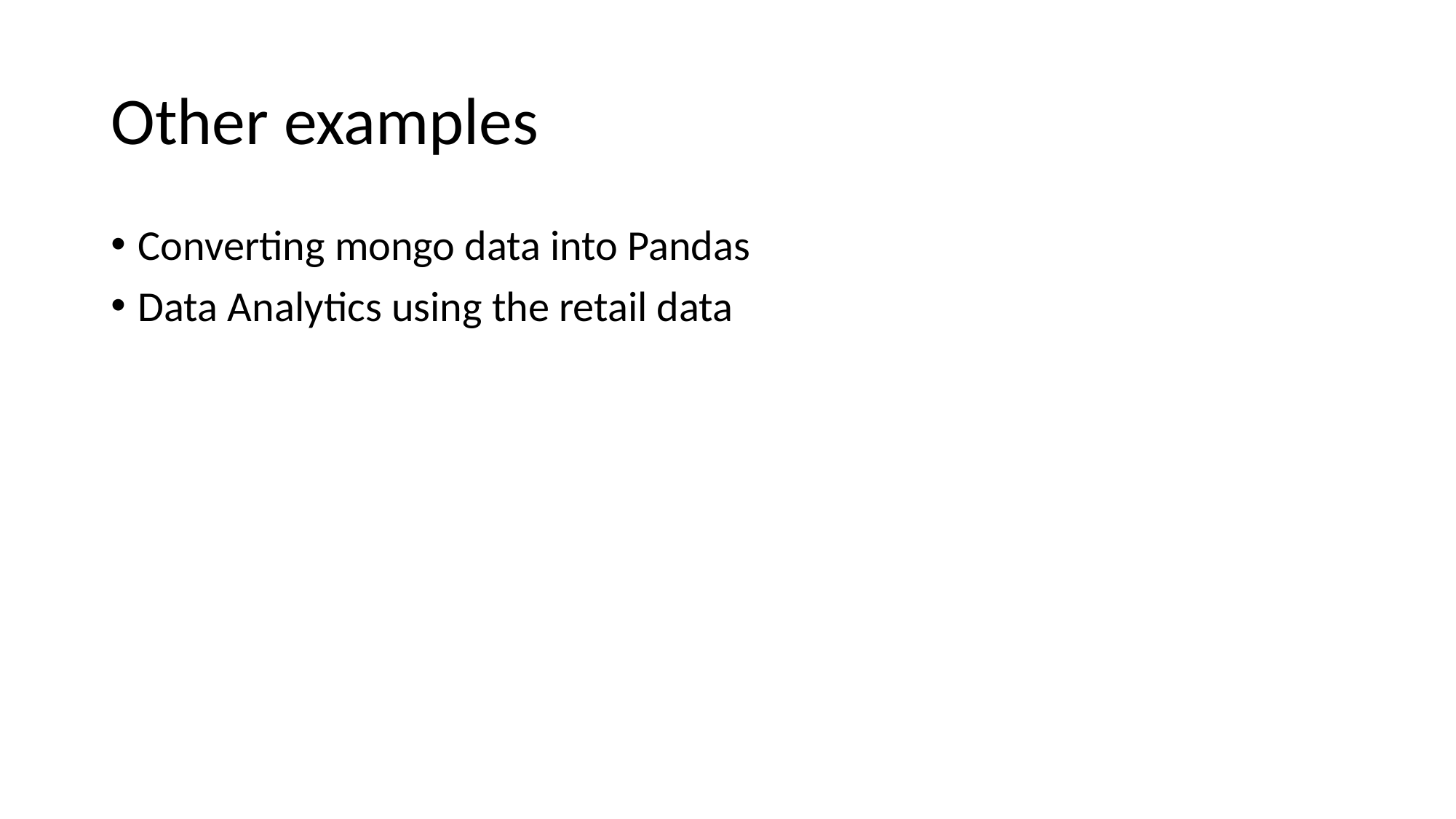

# Other examples
Converting mongo data into Pandas
Data Analytics using the retail data